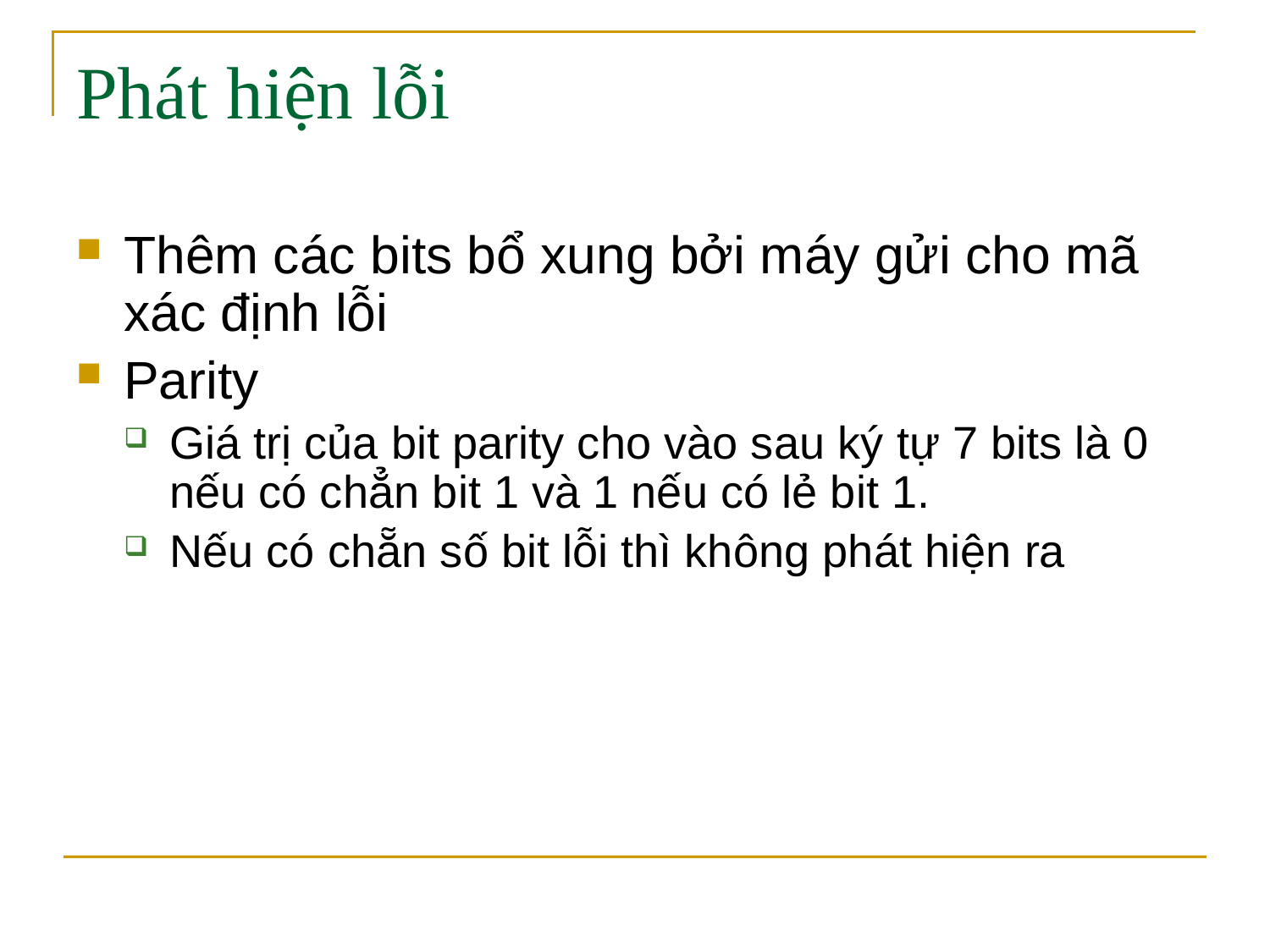

# Phát hiện lỗi
Thêm các bits bổ xung bởi máy gửi cho mã xác định lỗi
Parity
Giá trị của bit parity cho vào sau ký tự 7 bits là 0 nếu có chẳn bit 1 và 1 nếu có lẻ bit 1.
Nếu có chẵn số bit lỗi thì không phát hiện ra